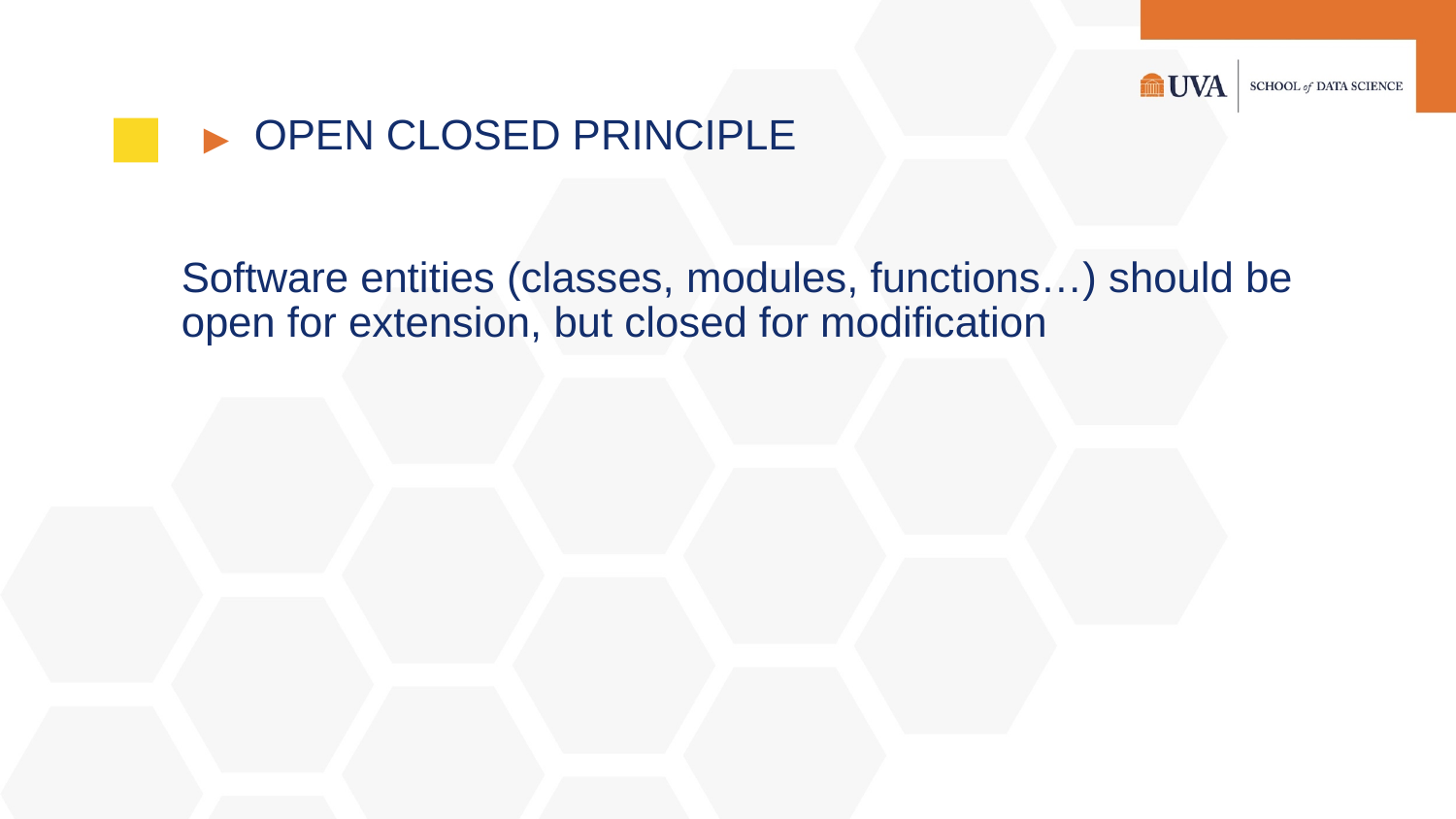

# OPEN CLOSED PRINCIPLE

Software entities (classes, modules, functions…) should be open for extension, but closed for modification